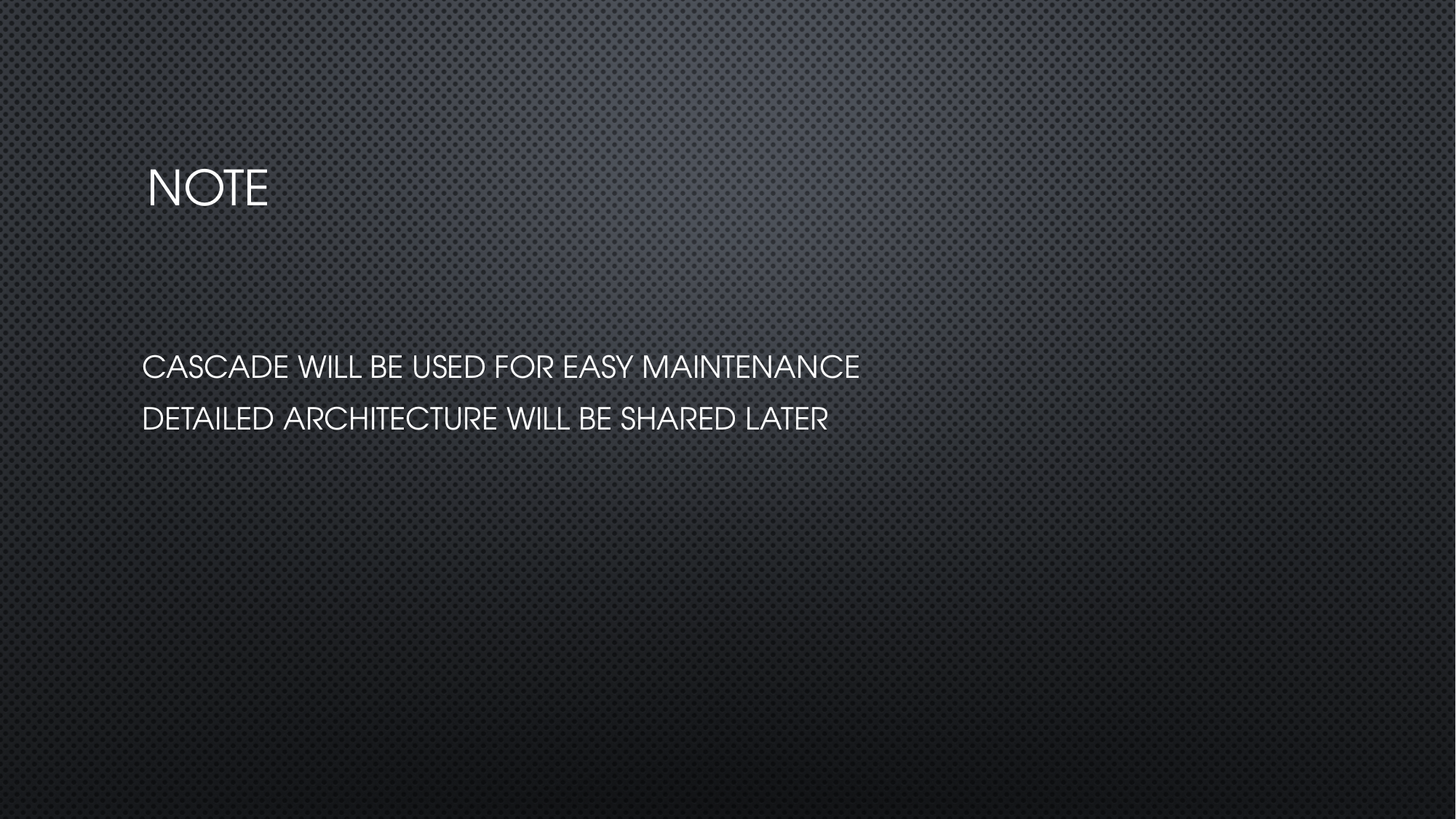

# note
Cascade will be used for easy maintenance
Detailed architecture will be shared later